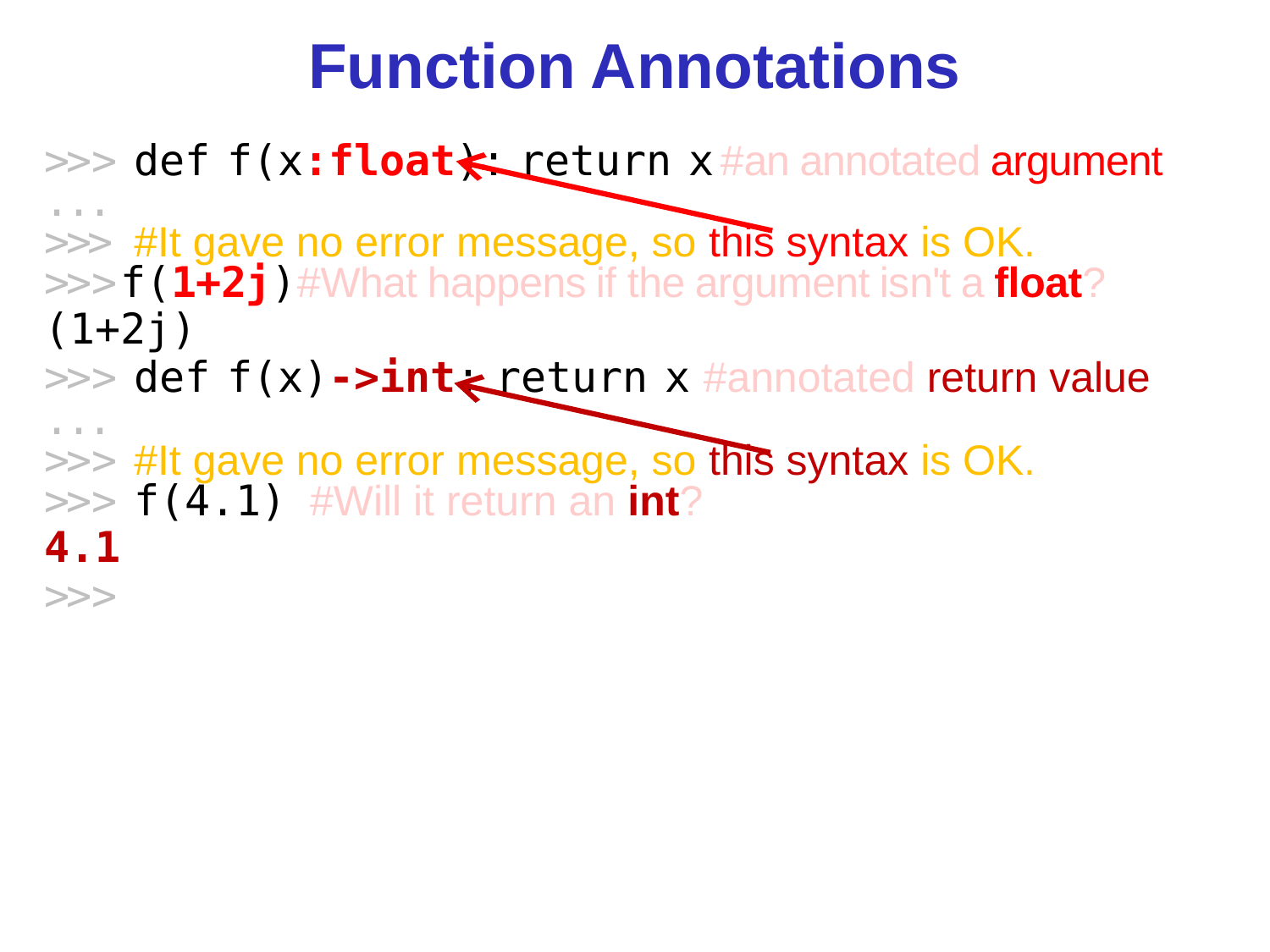

# Function Annotations
>>> def f(x:float): return x #an annotated argument
...
>>> #It gave no error message, so this syntax is OK.
>>>f(1+2j)#What happens if the argument isn't a float?
(1+2j)
>>> def f(x)->int: return x #annotated return value
...
>>> #It gave no error message, so this syntax is OK.
>>> f(4.1)  #Will it return an int?
4.1
>>>
>>>

>>>
>>>

>>>

>>>
>>>

>>>